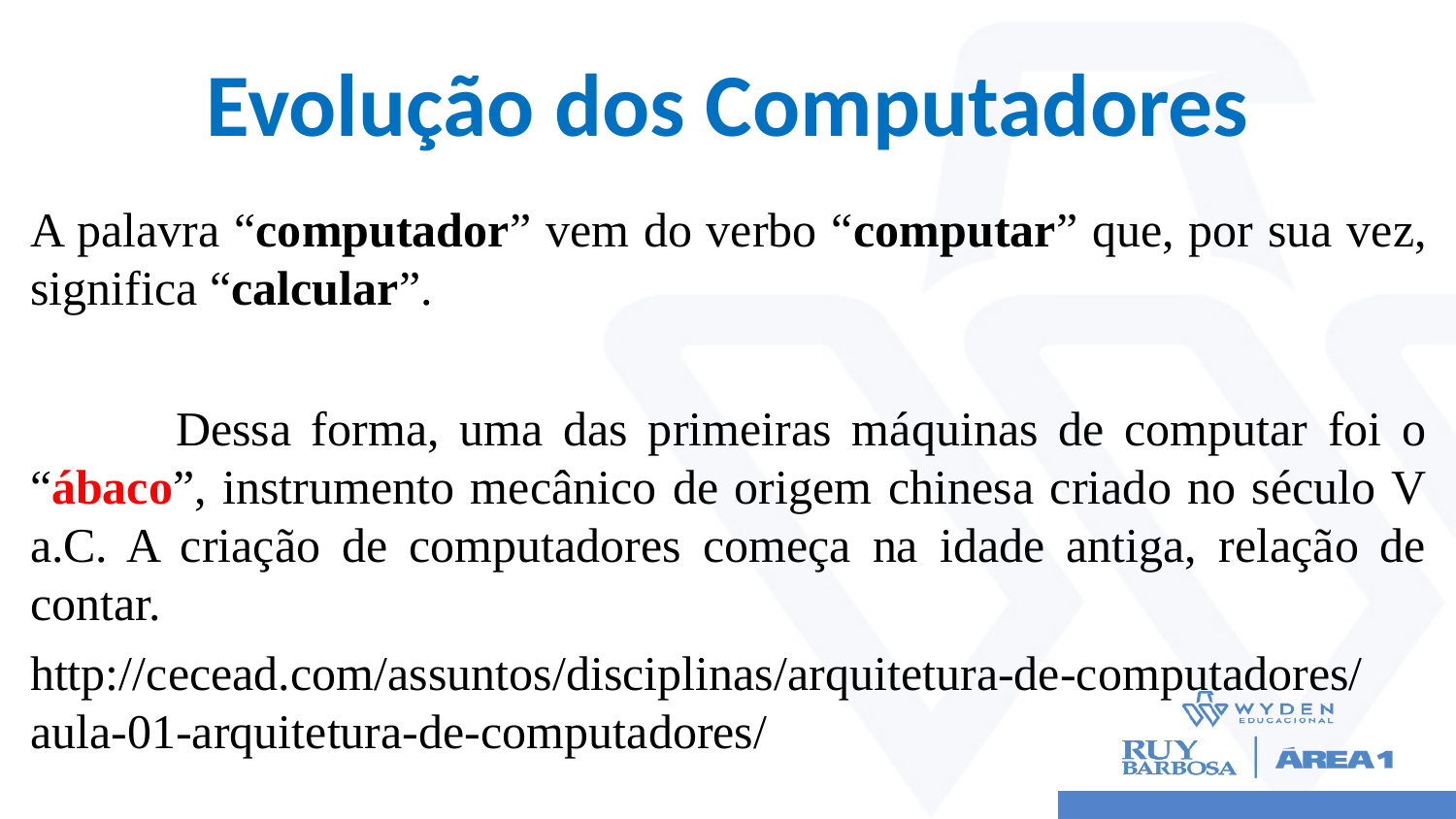

# Evolução dos Computadores
A palavra “computador” vem do verbo “computar” que, por sua vez, significa “calcular”.

	Dessa forma, uma das primeiras máquinas de computar foi o “ábaco”, instrumento mecânico de origem chinesa criado no século V a.C. A criação de computadores começa na idade antiga, relação de contar.
http://cecead.com/assuntos/disciplinas/arquitetura-de-computadores/aula-01-arquitetura-de-computadores/